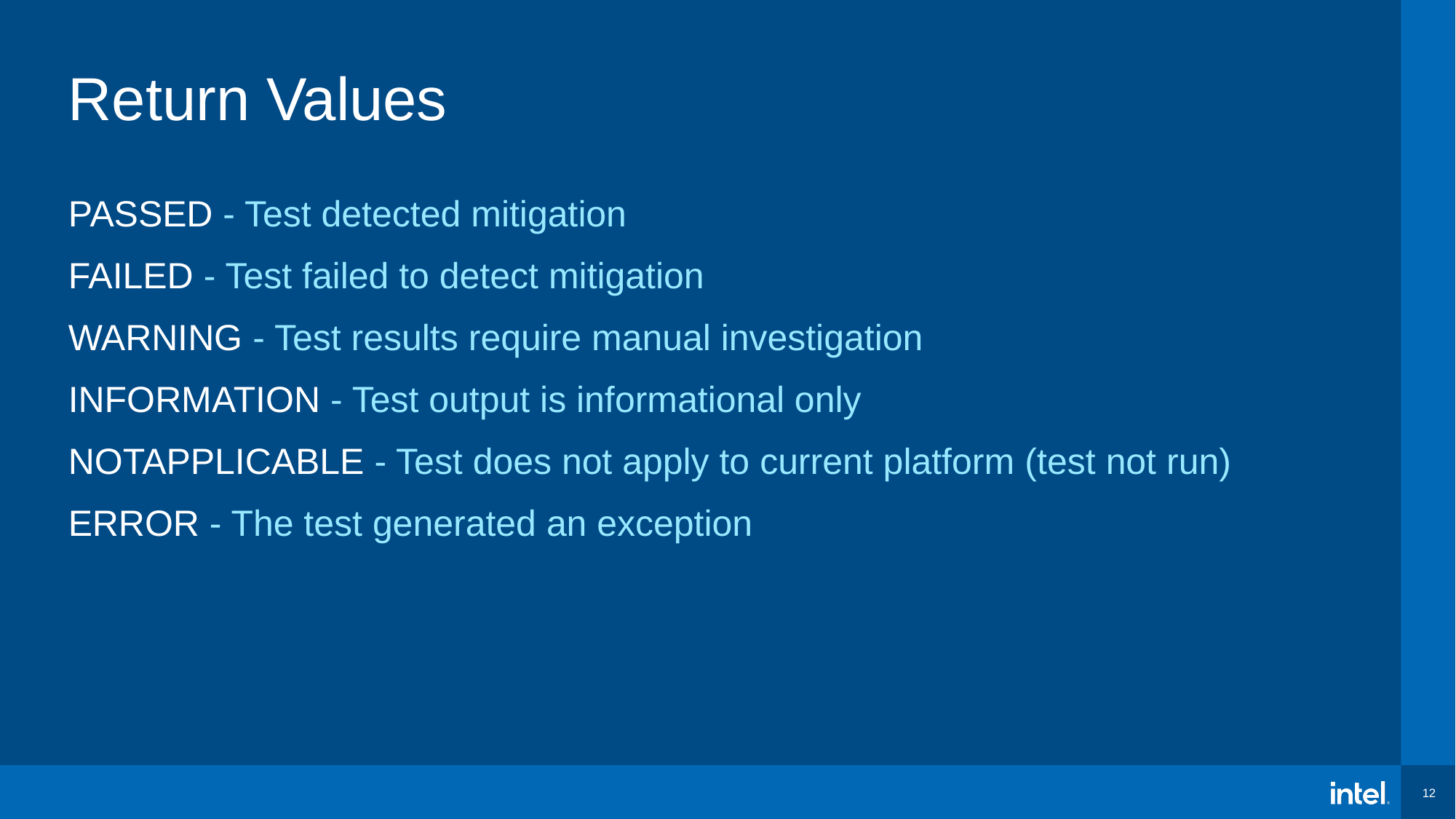

# Return Values
PASSED - Test detected mitigation
FAILED - Test failed to detect mitigation
WARNING - Test results require manual investigation
INFORMATION - Test output is informational only
NOTAPPLICABLE - Test does not apply to current platform (test not run)
ERROR - The test generated an exception